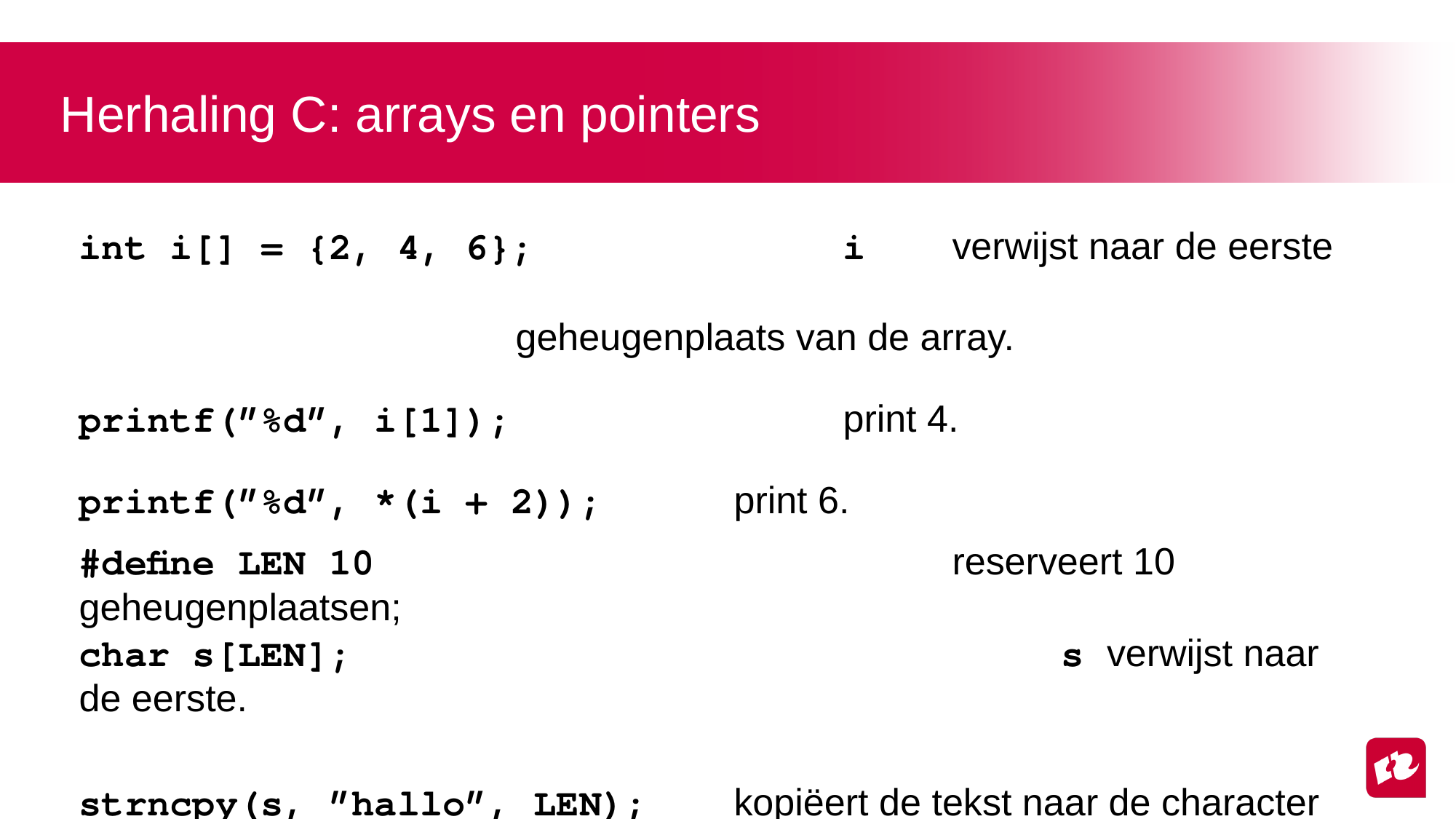

# Herhaling C: arrays en pointers
int i[] = {2, 4, 6};			i 	verwijst naar de eerste 								 							geheugenplaats van de array.
printf(”%d”, i[1]);				print 4.
printf(”%d”, *(i + 2));		print 6.
#define LEN 10						reserveert 10 geheugenplaatsen;
char s[LEN];							s verwijst naar de eerste.

strncpy(s, ”hallo”, LEN);	kopiëert de tekst naar de character 													array, 	inclusief terminating zero.